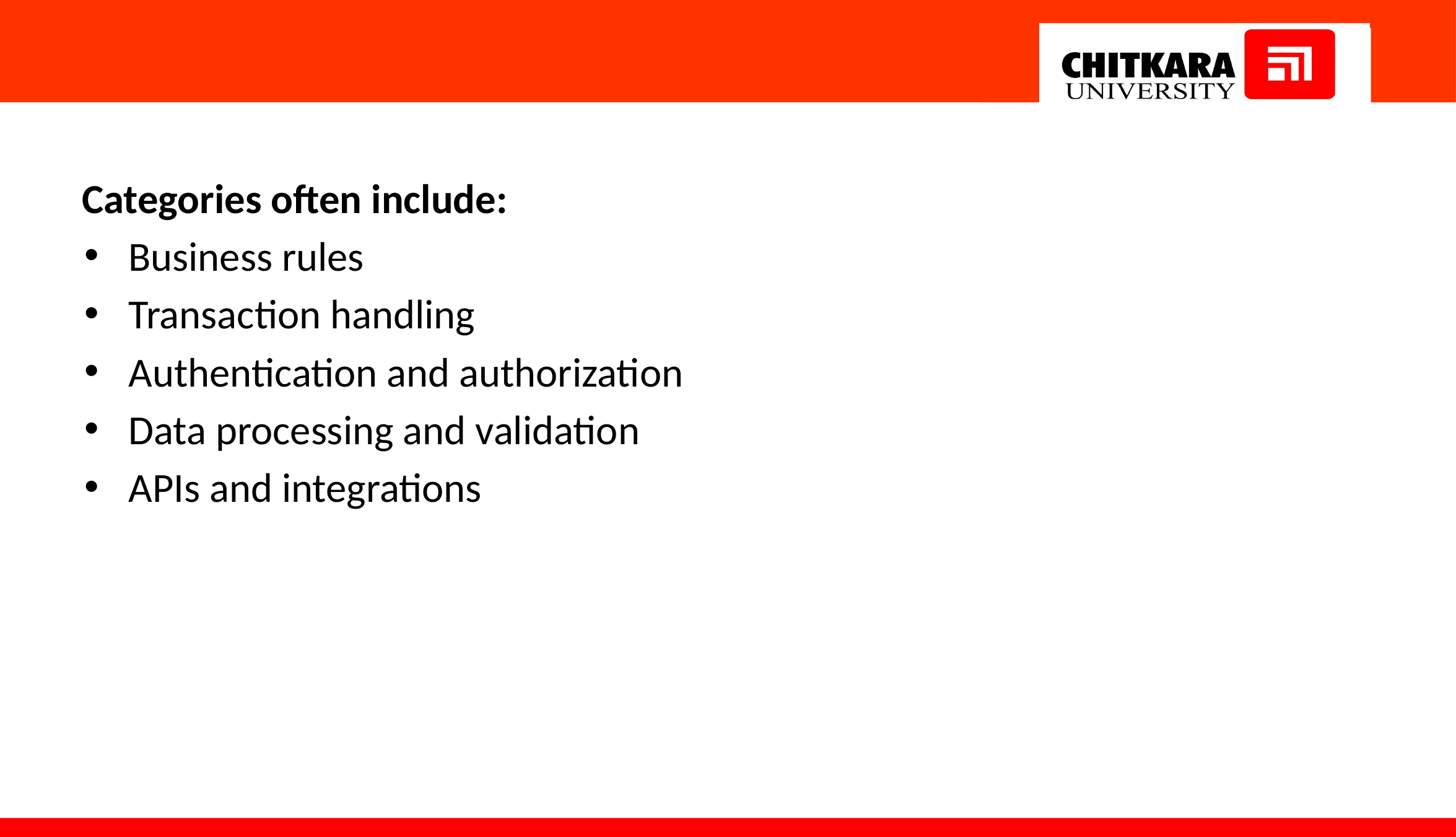

#
Categories often include:
Business rules
Transaction handling
Authentication and authorization
Data processing and validation
APIs and integrations